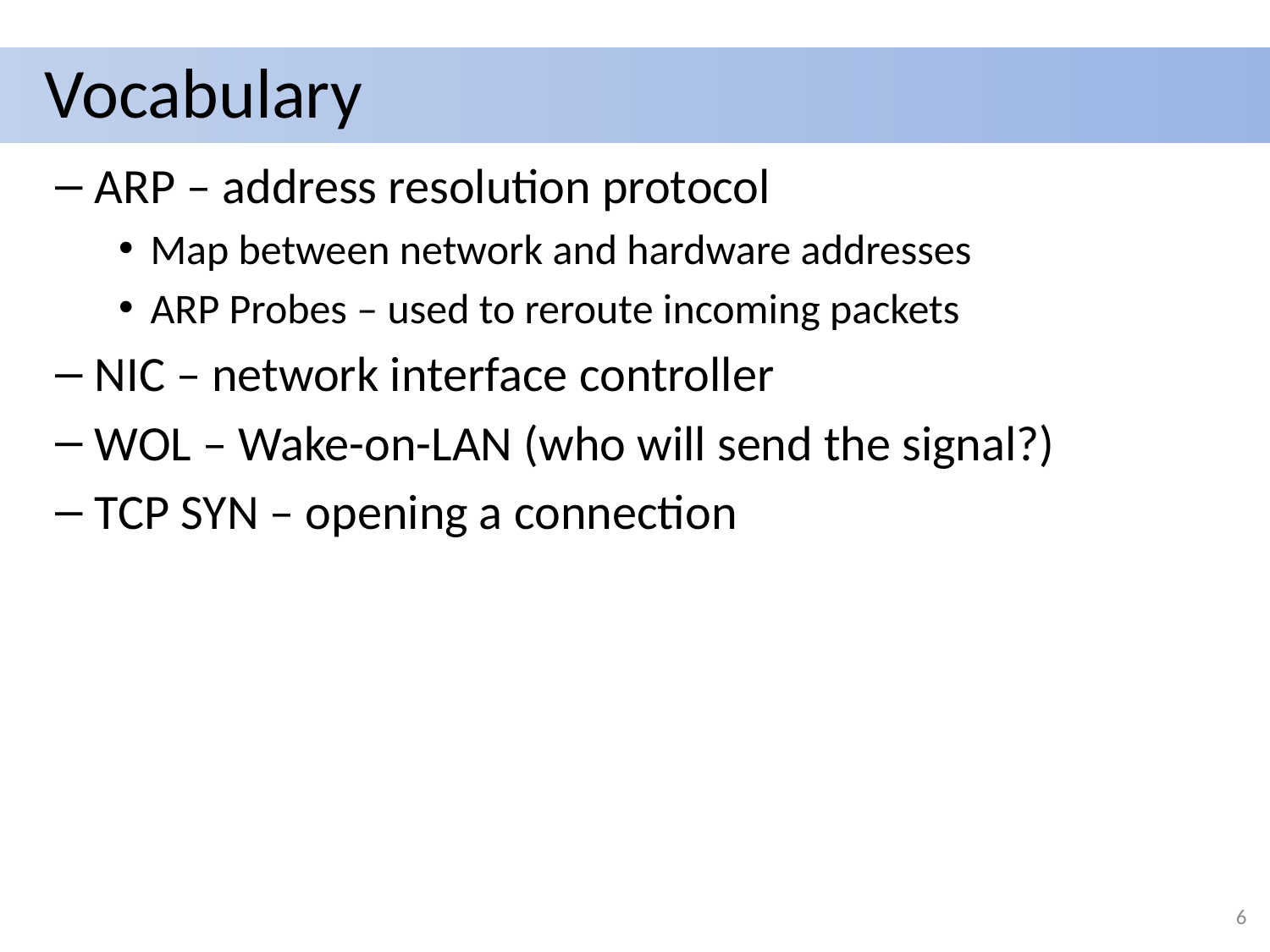

# Vocabulary
ARP – address resolution protocol
Map between network and hardware addresses
ARP Probes – used to reroute incoming packets
NIC – network interface controller
WOL – Wake-on-LAN (who will send the signal?)
TCP SYN – opening a connection

6